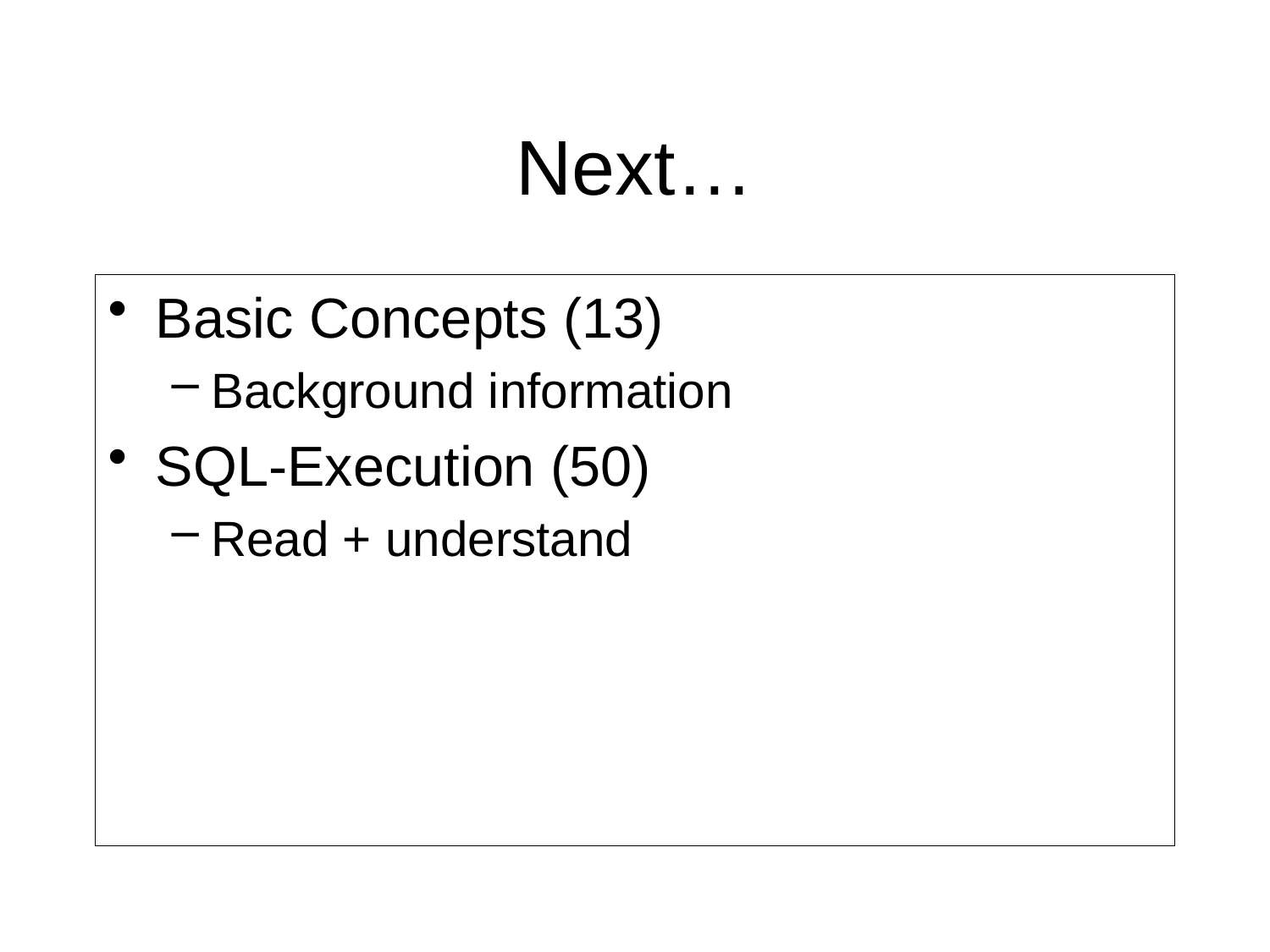

# Next…
Basic Concepts (13)
Background information
SQL-Execution (50)
Read + understand